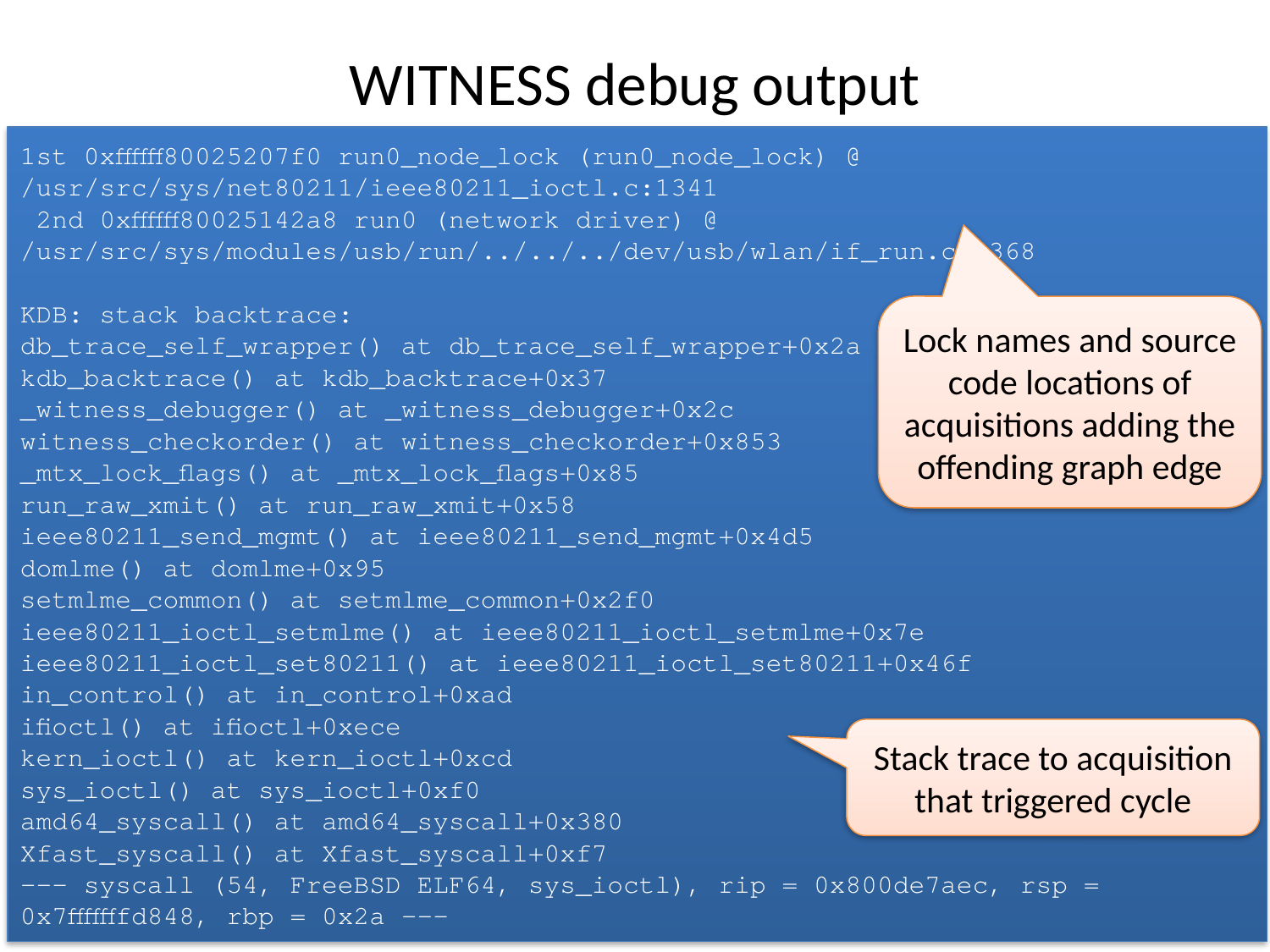

# WITNESS debug output
1st 0xffffff80025207f0 run0_node_lock (run0_node_lock) @ /usr/src/sys/net80211/ieee80211_ioctl.c:1341
 2nd 0xffffff80025142a8 run0 (network driver) @ /usr/src/sys/modules/usb/run/../../../dev/usb/wlan/if_run.c:3368

KDB: stack backtrace:
db_trace_self_wrapper() at db_trace_self_wrapper+0x2a
kdb_backtrace() at kdb_backtrace+0x37
_witness_debugger() at _witness_debugger+0x2c
witness_checkorder() at witness_checkorder+0x853
_mtx_lock_flags() at _mtx_lock_flags+0x85
run_raw_xmit() at run_raw_xmit+0x58
ieee80211_send_mgmt() at ieee80211_send_mgmt+0x4d5
domlme() at domlme+0x95
setmlme_common() at setmlme_common+0x2f0
ieee80211_ioctl_setmlme() at ieee80211_ioctl_setmlme+0x7e
ieee80211_ioctl_set80211() at ieee80211_ioctl_set80211+0x46f
in_control() at in_control+0xad
ifioctl() at ifioctl+0xece
kern_ioctl() at kern_ioctl+0xcd
sys_ioctl() at sys_ioctl+0xf0
amd64_syscall() at amd64_syscall+0x380
Xfast_syscall() at Xfast_syscall+0xf7
--- syscall (54, FreeBSD ELF64, sys_ioctl), rip = 0x800de7aec, rsp = 0x7fffffffd848, rbp = 0x2a ---
Lock names and source code locations of acquisitions adding the offending graph edge
Stack trace to acquisition that triggered cycle
17